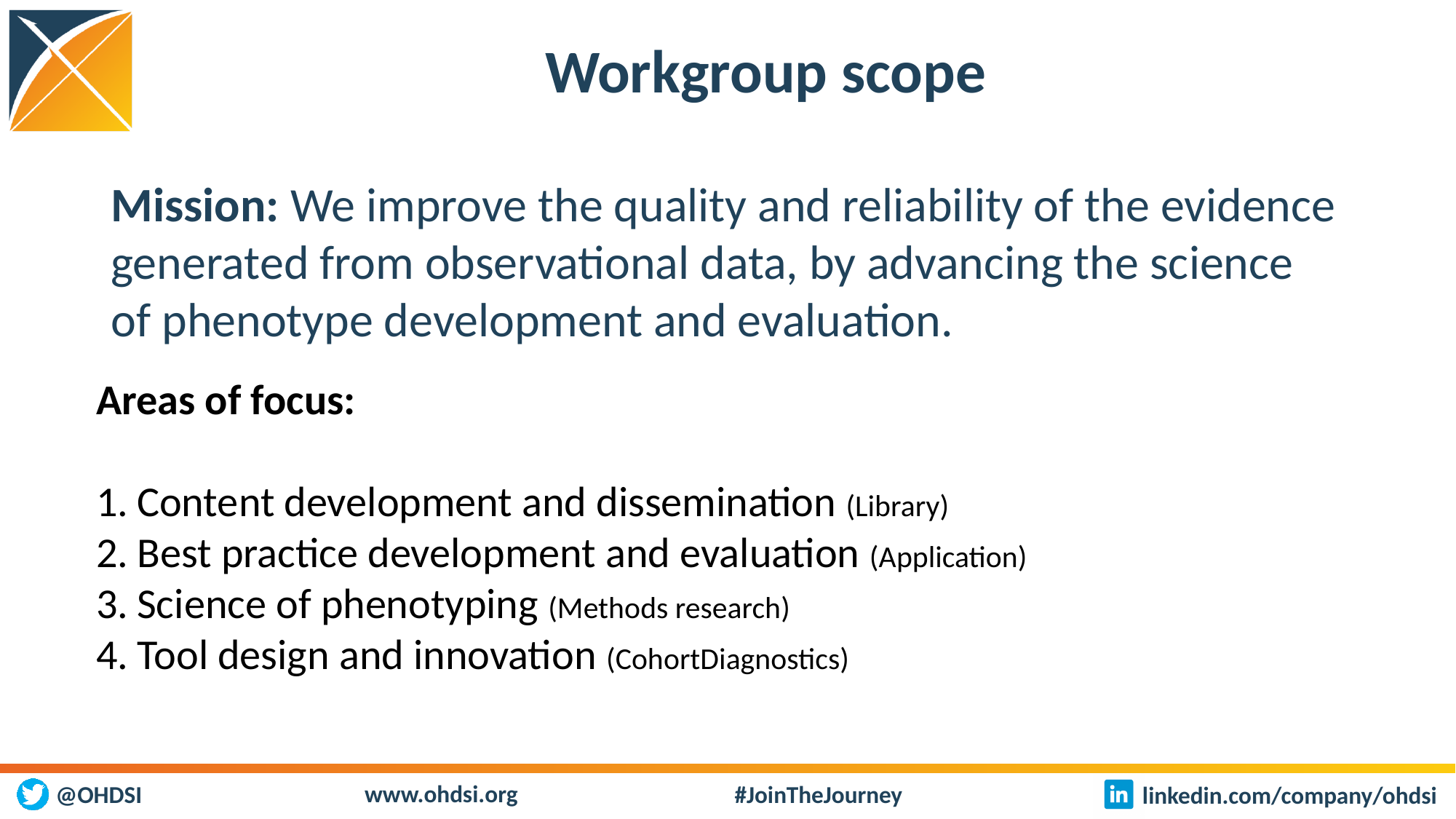

# Workgroup scope
Mission: We improve the quality and reliability of the evidence generated from observational data, by advancing the science of phenotype development and evaluation.

Areas of focus:

Content development and dissemination (Library)
Best practice development and evaluation (Application)
Science of phenotyping (Methods research)
Tool design and innovation (CohortDiagnostics)